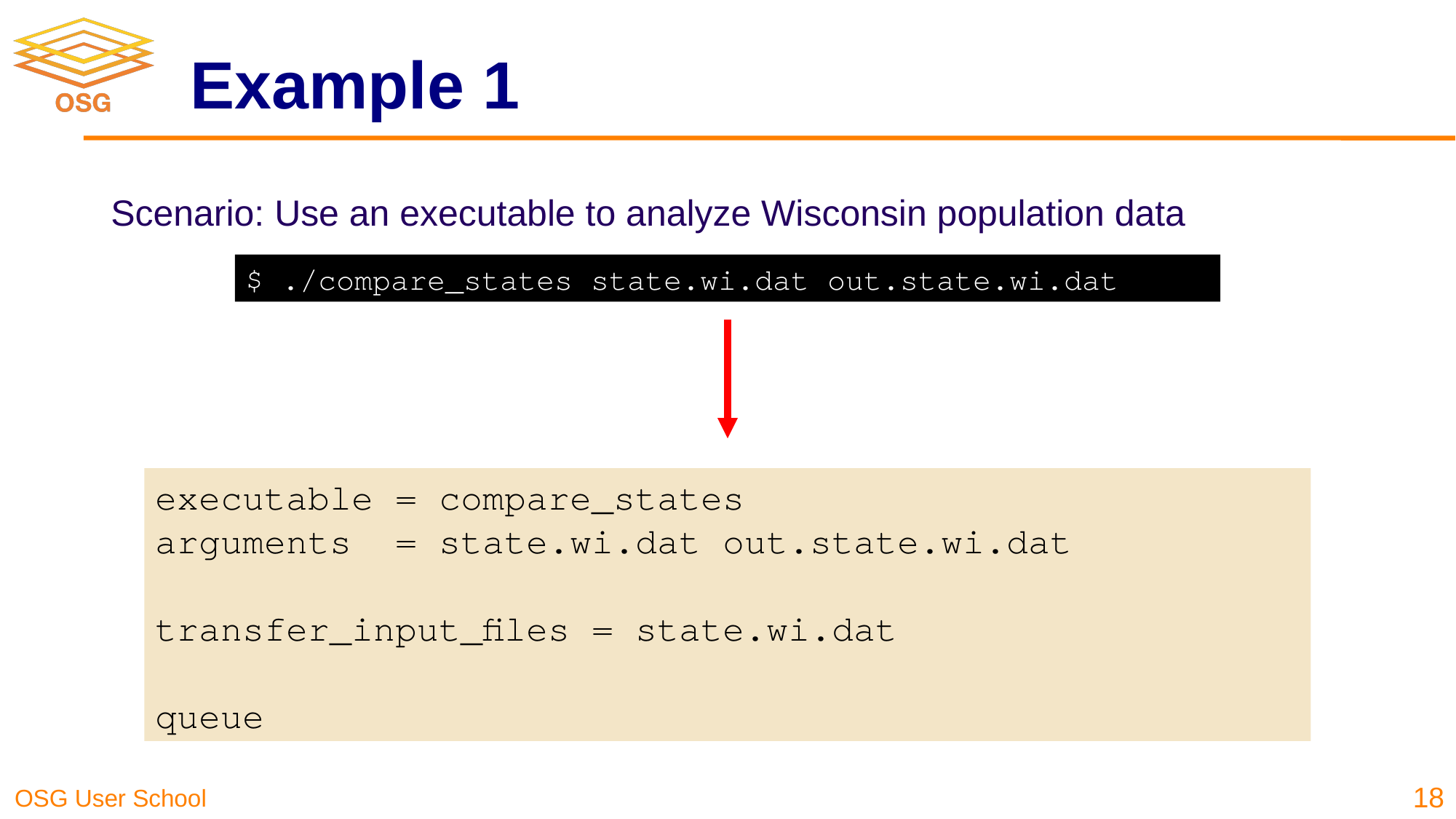

# Example 1
Scenario: Use an executable to analyze Wisconsin population data

$ ./compare_states state.wi.dat out.state.wi.dat
executable = compare_states
arguments  = state.wi.dat out.state.wi.dat

transfer_input_files = state.wi.dat

queue
18